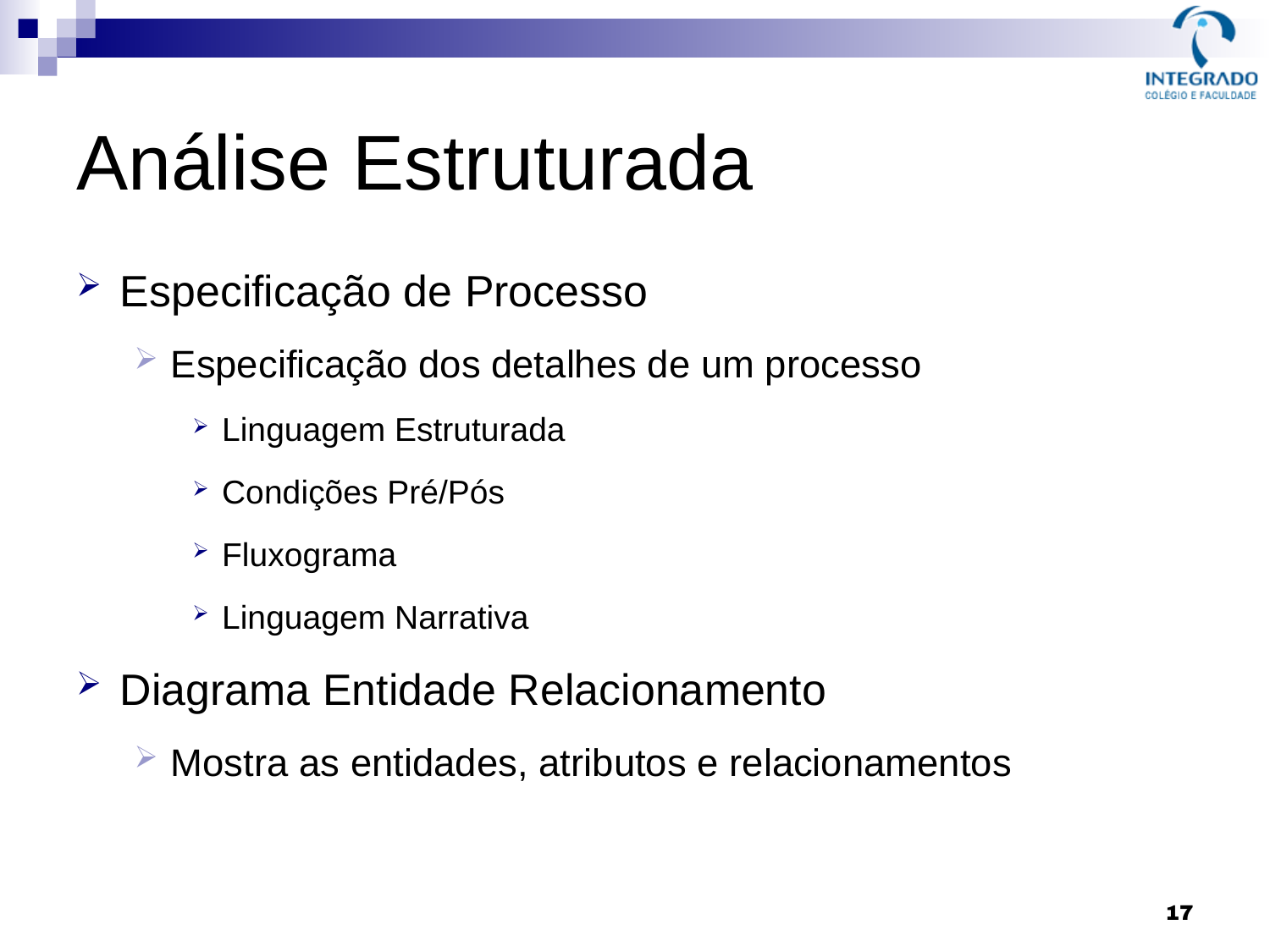

# Análise Estruturada
Especificação de Processo
Especificação dos detalhes de um processo
Linguagem Estruturada
Condições Pré/Pós
Fluxograma
Linguagem Narrativa
Diagrama Entidade Relacionamento
Mostra as entidades, atributos e relacionamentos
17